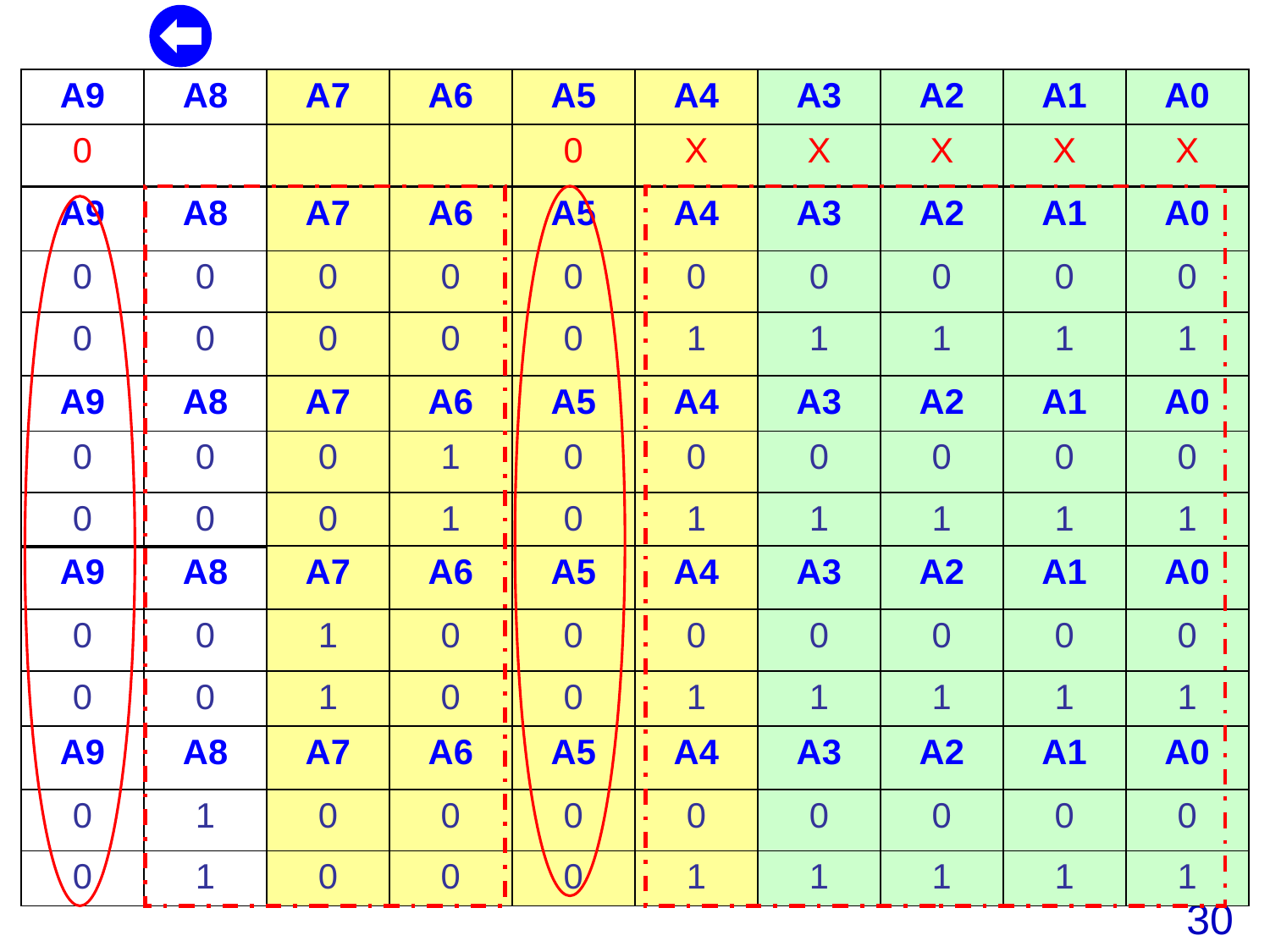

| A9 | A8 | A7 | A6 | A5 | A4 | A3 | A2 | A1 | A0 |
| --- | --- | --- | --- | --- | --- | --- | --- | --- | --- |
| 0 |  |  |  | 0 | X | X | X | X | X |

| A9 | A8 | A7 | A6 | A5 | A4 | A3 | A2 | A1 | A0 |
| --- | --- | --- | --- | --- | --- | --- | --- | --- | --- |
| 0 | 0 | 0 | 0 | 0 | 0 | 0 | 0 | 0 | 0 |
| 0 | 0 | 0 | 0 | 0 | 1 | 1 | 1 | 1 | 1 |

| A9 | A8 | A7 | A6 | A5 | A4 | A3 | A2 | A1 | A0 |
| --- | --- | --- | --- | --- | --- | --- | --- | --- | --- |
| 0 | 0 | 0 | 1 | 0 | 0 | 0 | 0 | 0 | 0 |
| 0 | 0 | 0 | 1 | 0 | 1 | 1 | 1 | 1 | 1 |
| A9 | A8 | A7 | A6 | A5 | A4 | A3 | A2 | A1 | A0 |
| --- | --- | --- | --- | --- | --- | --- | --- | --- | --- |
| 0 | 0 | 1 | 0 | 0 | 0 | 0 | 0 | 0 | 0 |
| 0 | 0 | 1 | 0 | 0 | 1 | 1 | 1 | 1 | 1 |
| A9 | A8 | A7 | A6 | A5 | A4 | A3 | A2 | A1 | A0 |
| --- | --- | --- | --- | --- | --- | --- | --- | --- | --- |
| 0 | 1 | 0 | 0 | 0 | 0 | 0 | 0 | 0 | 0 |
| 0 | 1 | 0 | 0 | 0 | 1 | 1 | 1 | 1 | 1 |